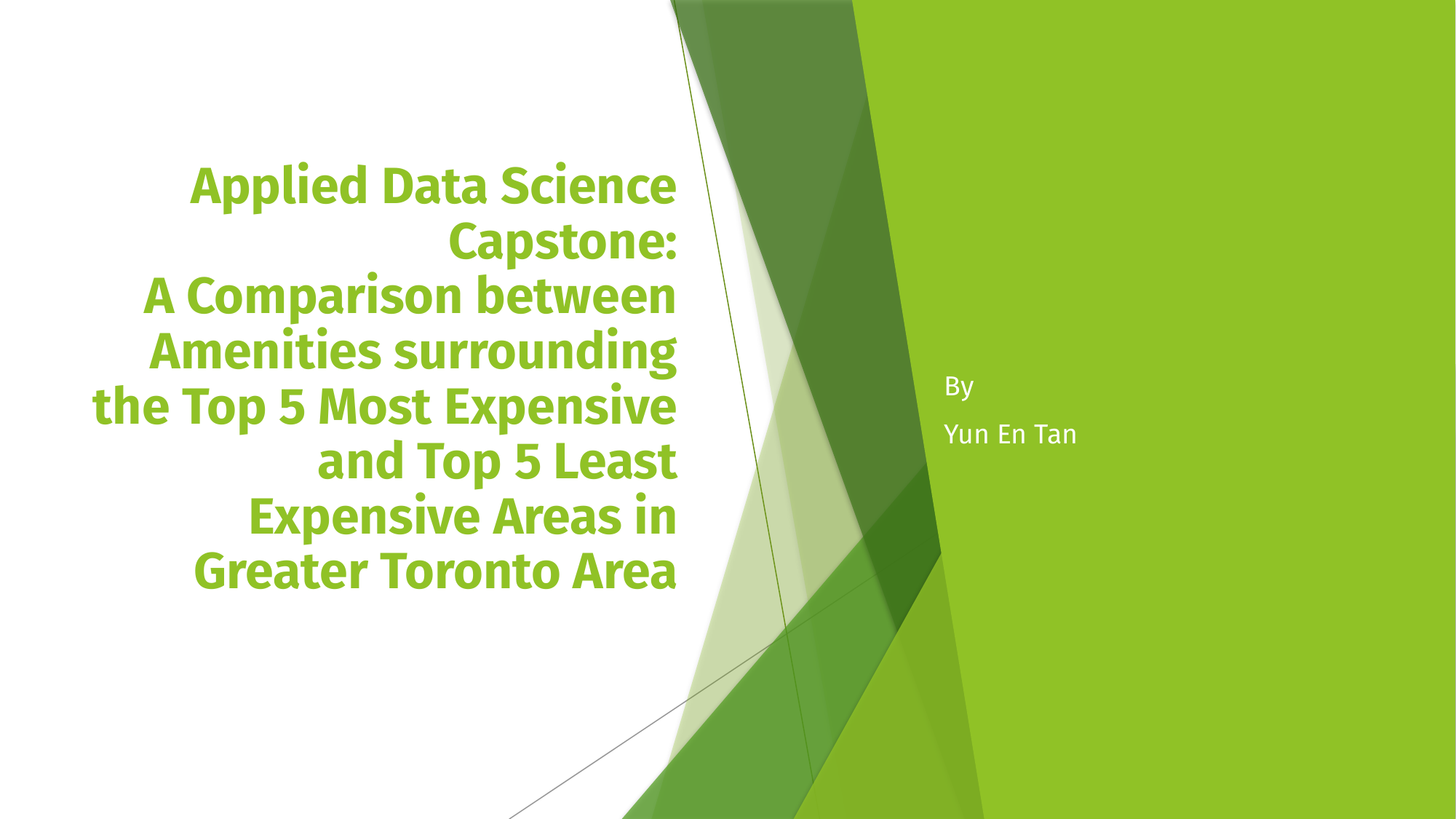

# Applied Data Science Capstone: A Comparison between Amenities surrounding the Top 5 Most Expensive and Top 5 Least Expensive Areas in Greater Toronto Area
By
Yun En Tan